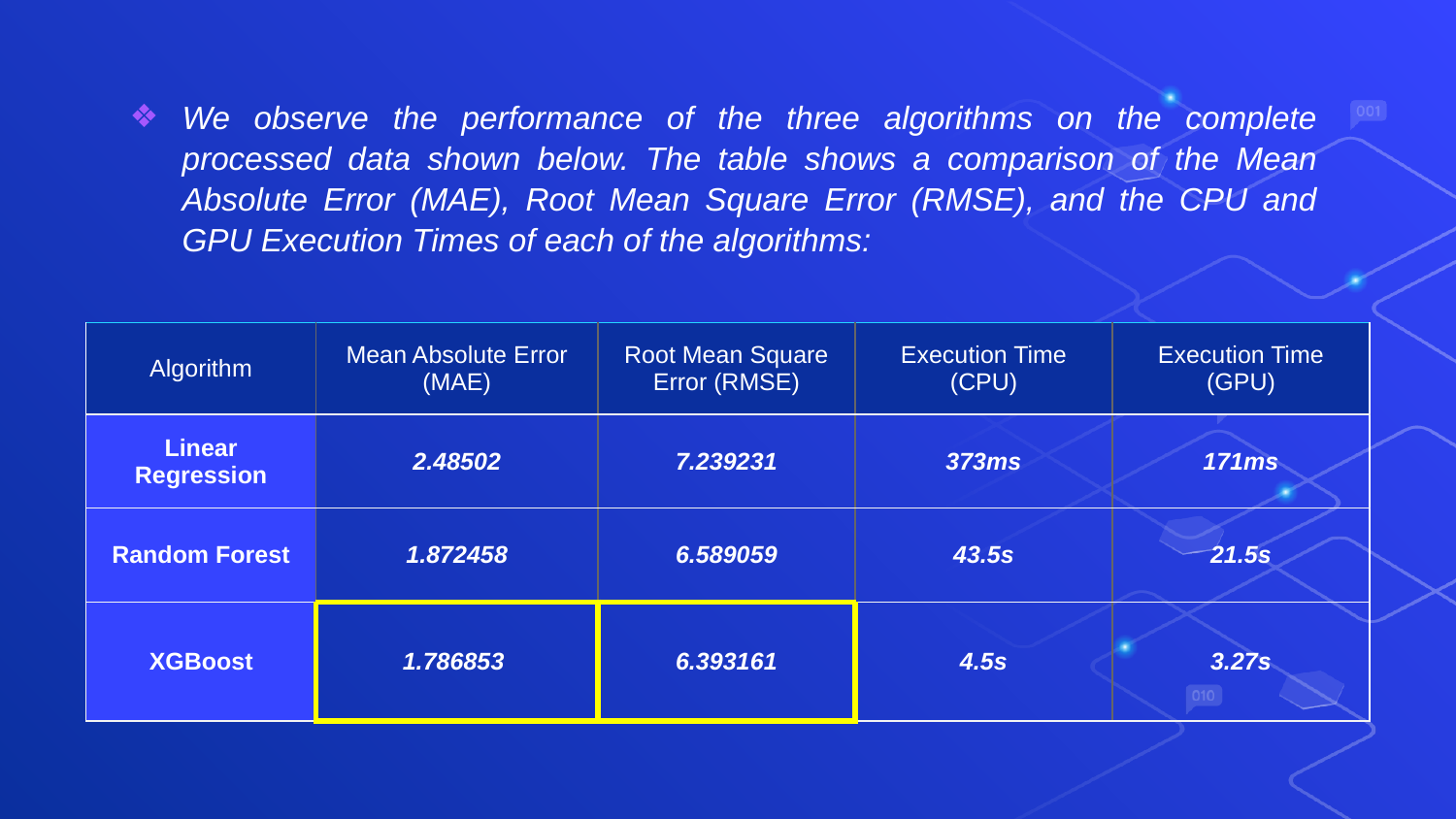

We observe the performance of the three algorithms on the complete processed data shown below. The table shows a comparison of the Mean Absolute Error (MAE), Root Mean Square Error (RMSE), and the CPU and GPU Execution Times of each of the algorithms:

| Algorithm | Mean Absolute Error (MAE) | Root Mean Square Error (RMSE) | Execution Time (CPU) | Execution Time (GPU) |
| --- | --- | --- | --- | --- |
| Linear Regression | 2.48502 | 7.239231 | 373ms | 171ms |
| Random Forest | 1.872458 | 6.589059 | 43.5s | 21.5s |
| XGBoost | 1.786853 | 6.393161 | 4.5s | 3.27s |